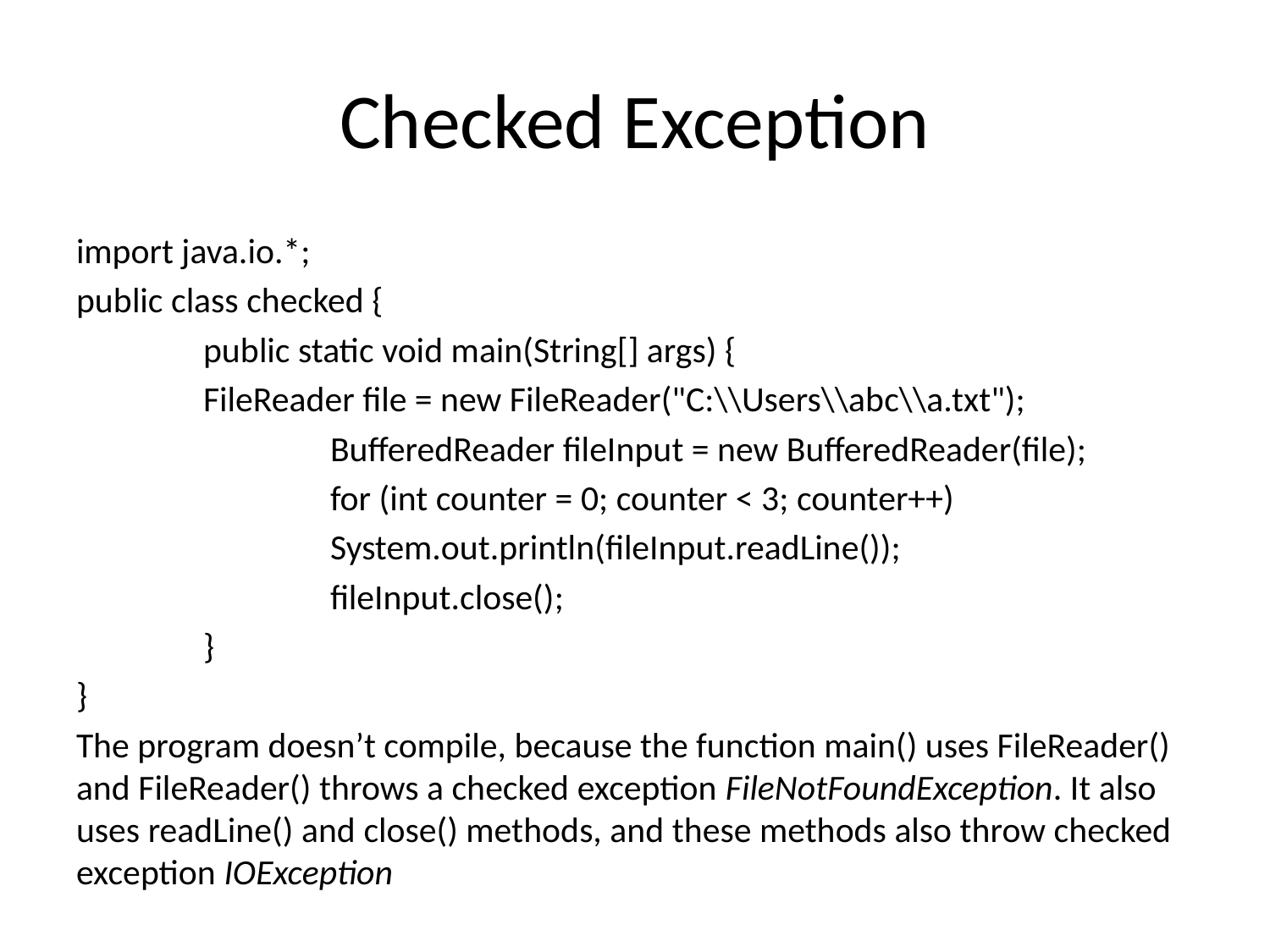

# Checked Exception
import java.io.*;
public class checked {
	public static void main(String[] args) {
	FileReader file = new FileReader("C:\\Users\\abc\\a.txt");
		BufferedReader fileInput = new BufferedReader(file);
		for (int counter = 0; counter < 3; counter++)
		System.out.println(fileInput.readLine());
		fileInput.close();
	}
}
The program doesn’t compile, because the function main() uses FileReader() and FileReader() throws a checked exception FileNotFoundException. It also uses readLine() and close() methods, and these methods also throw checked exception IOException